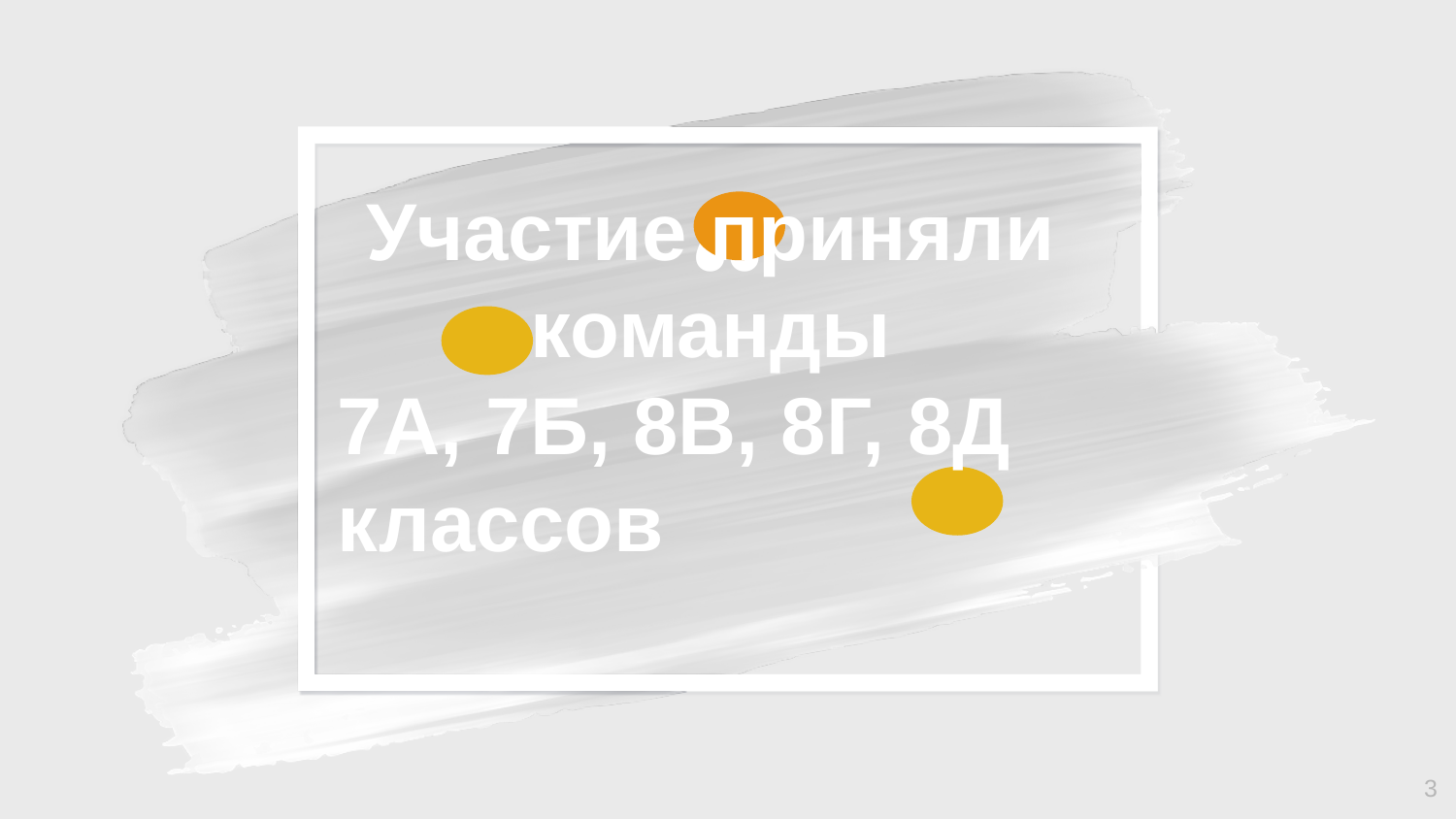

Участие приняли команды
  7А, 7Б, 8В, 8Г, 8Д        классов

3